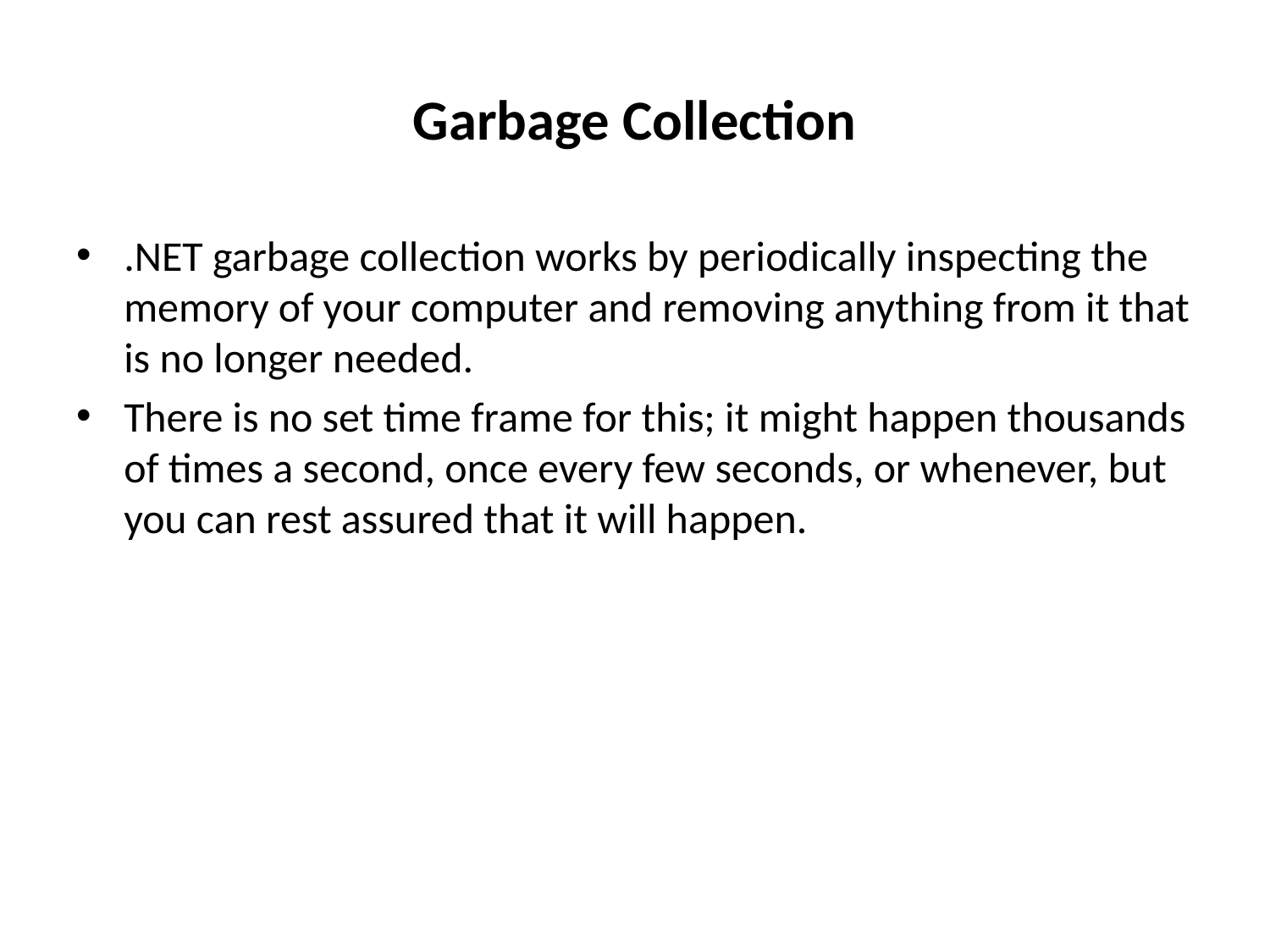

# Garbage Collection
.NET garbage collection works by periodically inspecting the memory of your computer and removing anything from it that is no longer needed.
There is no set time frame for this; it might happen thousands of times a second, once every few seconds, or whenever, but you can rest assured that it will happen.